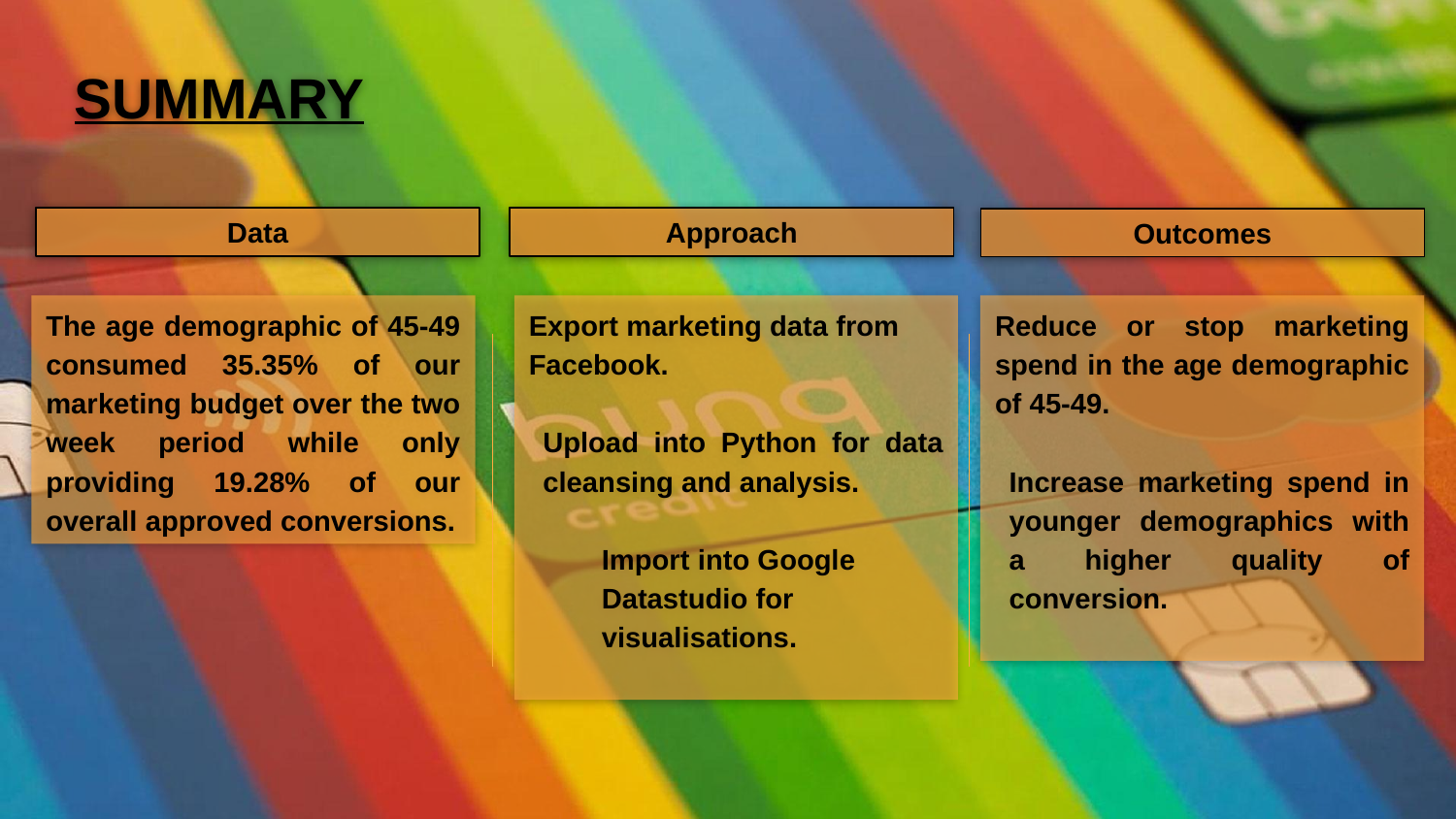

# SUMMARY
Data
Approach
Outcomes
The age demographic of 45-49 consumed 35.35% of our marketing budget over the two week period while only providing 19.28% of our overall approved conversions.
Export marketing data from Facebook.

Upload into Python for data cleansing and analysis.

Import into Google Datastudio for visualisations.

Reduce or stop marketing spend in the age demographic of 45-49.

Increase marketing spend in younger demographics with a higher quality of conversion.